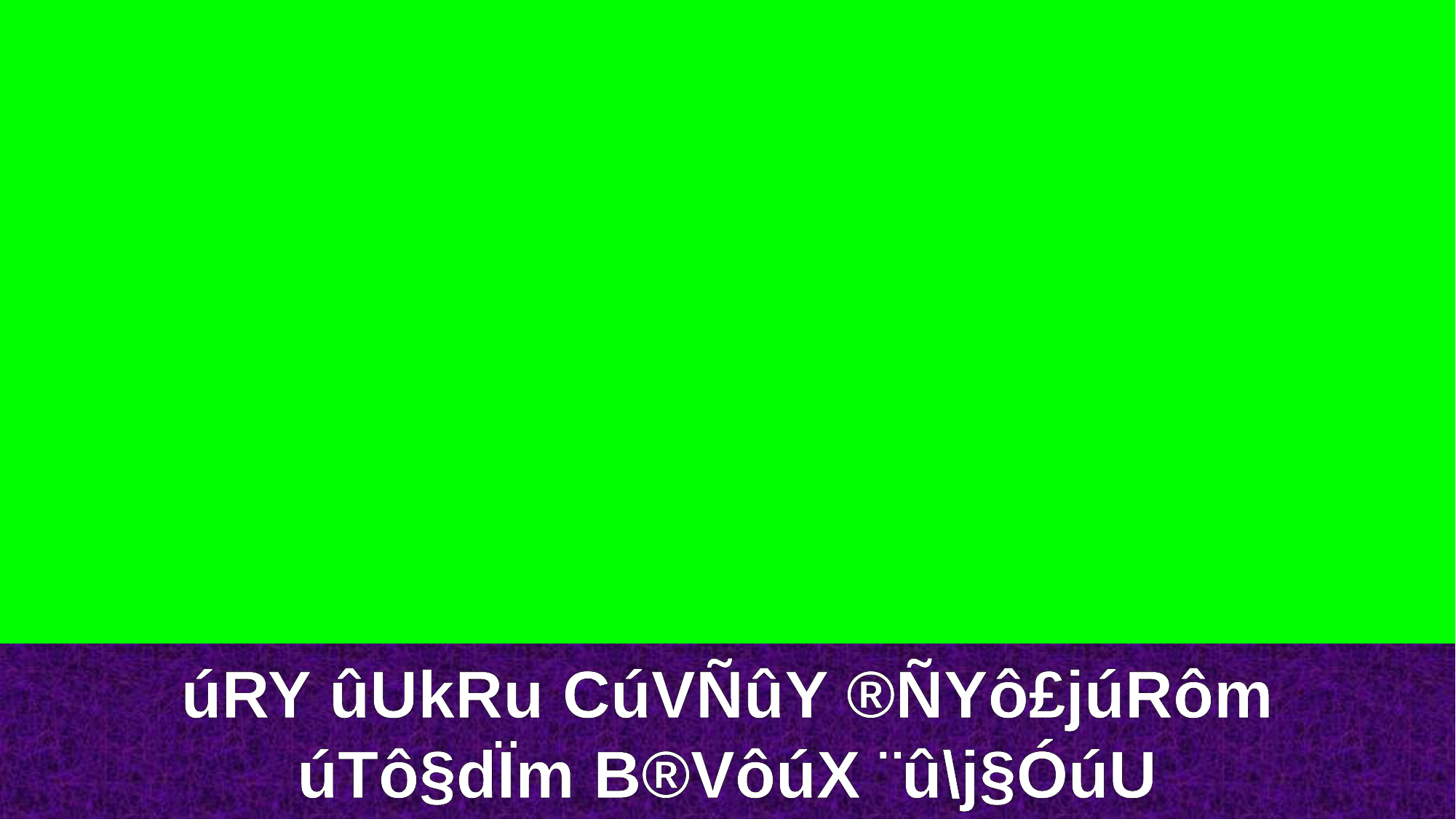

úRY ûUkRu CúVÑûY ®ÑYô£júRôm
úTô§dÏm B®VôúX ¨û\j§ÓúU